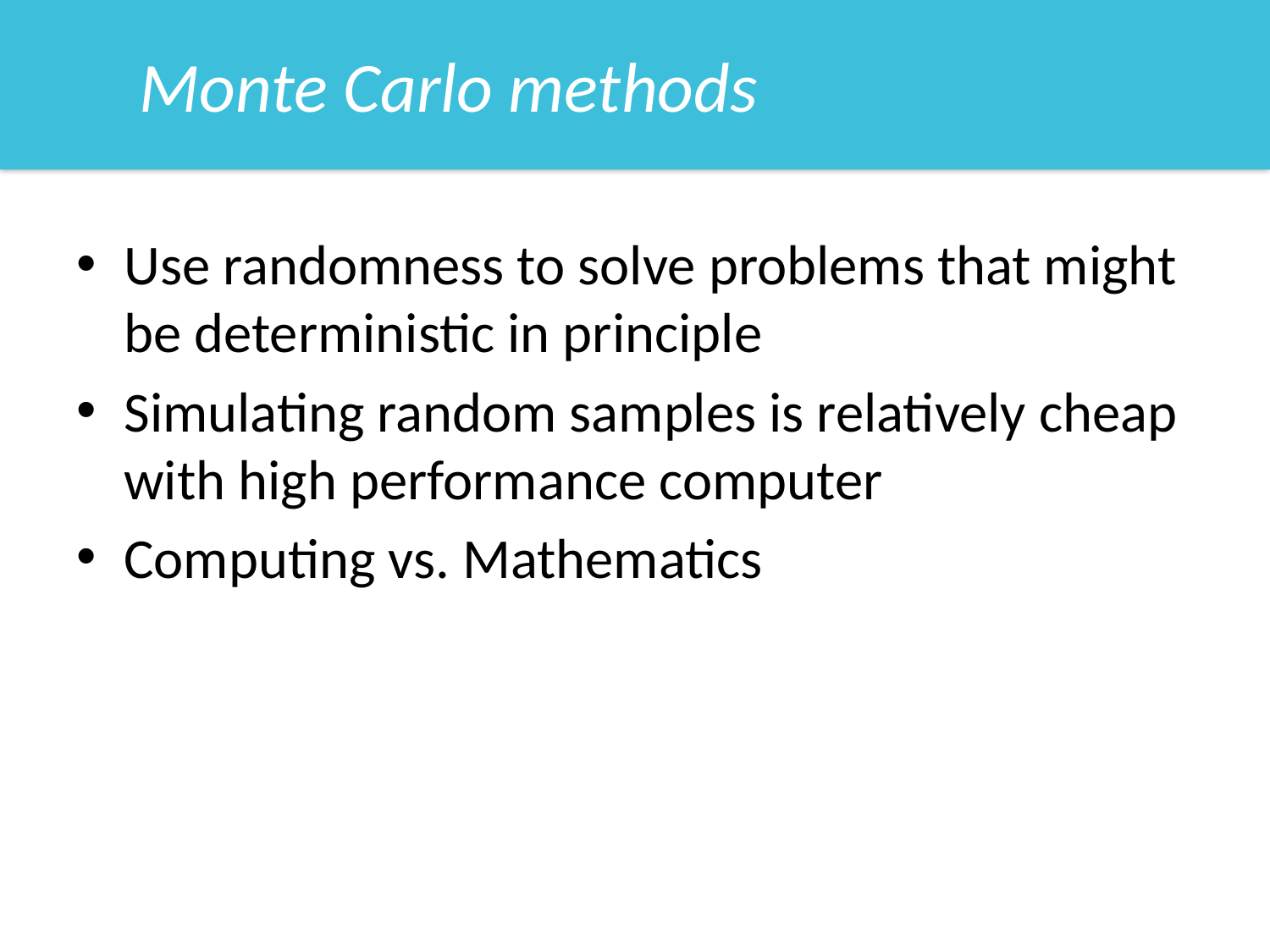

Monte Carlo methods
Use randomness to solve problems that might be deterministic in principle
Simulating random samples is relatively cheap with high performance computer
Computing vs. Mathematics